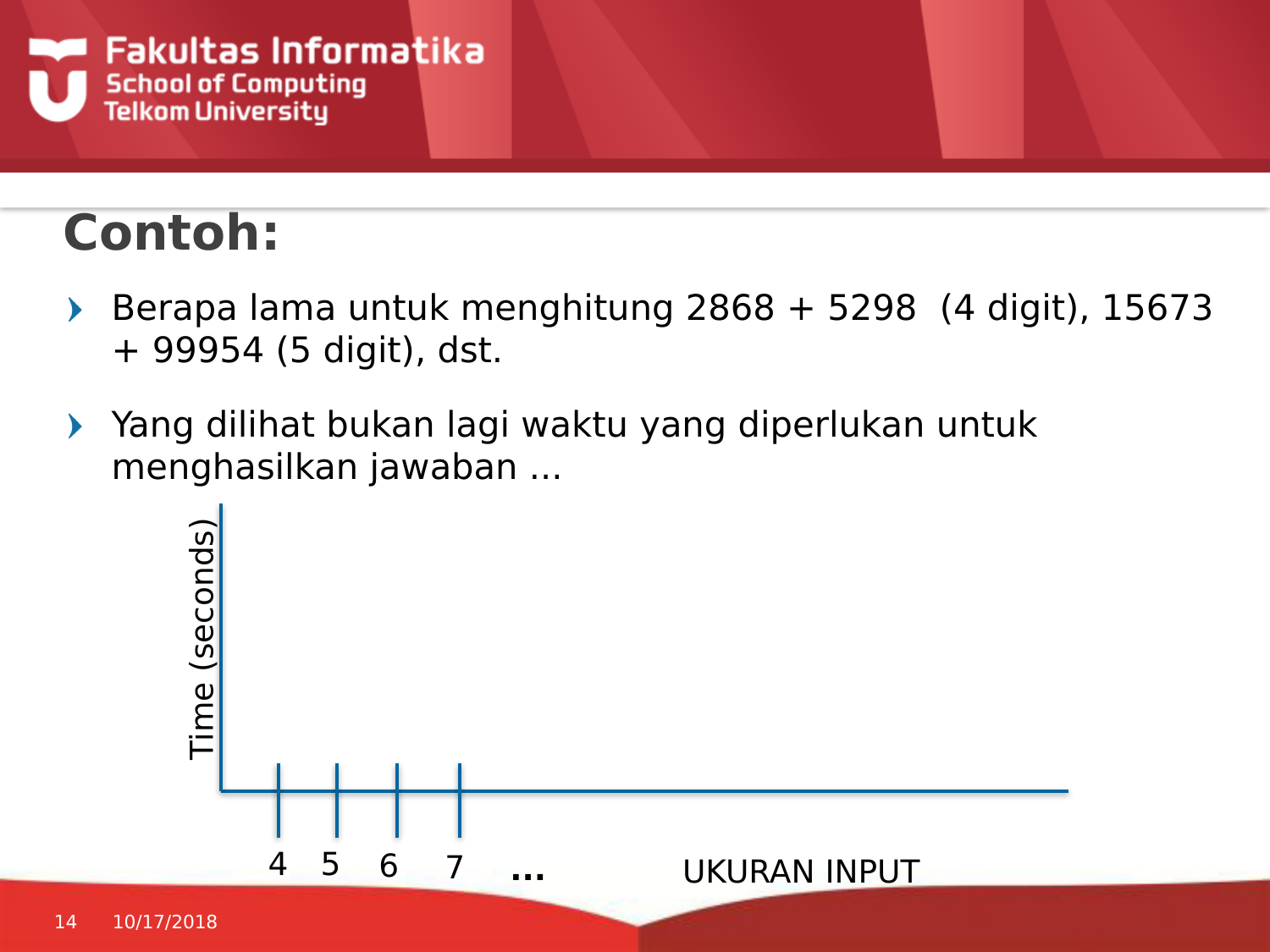

# Contoh:
Berapa lama untuk menghitung 2868 + 5298  (4 digit), 15673 + 99954 (5 digit), dst.
Yang dilihat bukan lagi waktu yang diperlukan untuk menghasilkan jawaban ...

Time (seconds)
5
4
6
7
...
UKURAN INPUT

14
10/17/2018